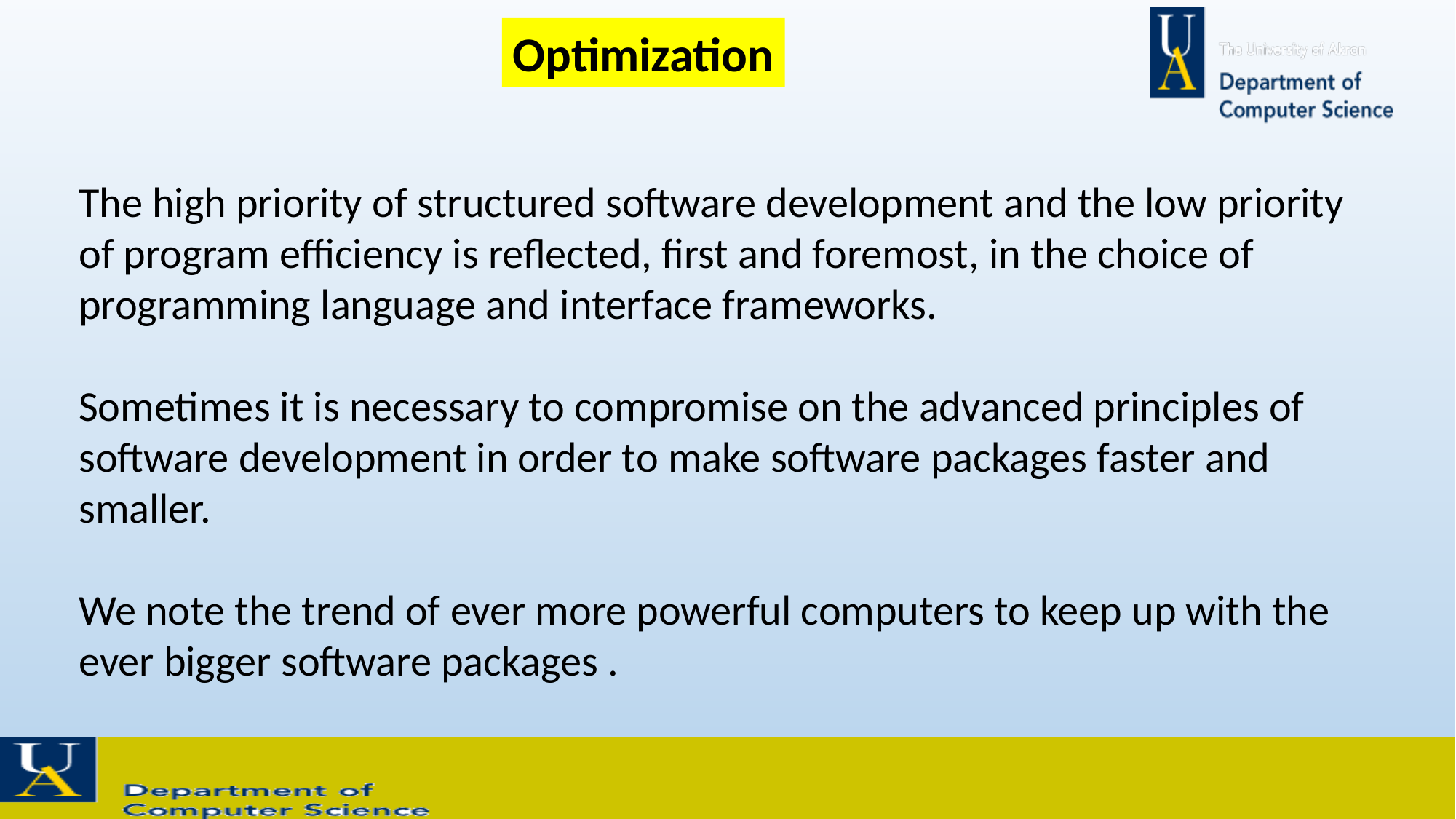

Optimization
The high priority of structured software development and the low priority of program efficiency is reflected, first and foremost, in the choice of programming language and interface frameworks.

Sometimes it is necessary to compromise on the advanced principles of software development in order to make software packages faster and smaller.

We note the trend of ever more powerful computers to keep up with the ever bigger software packages .